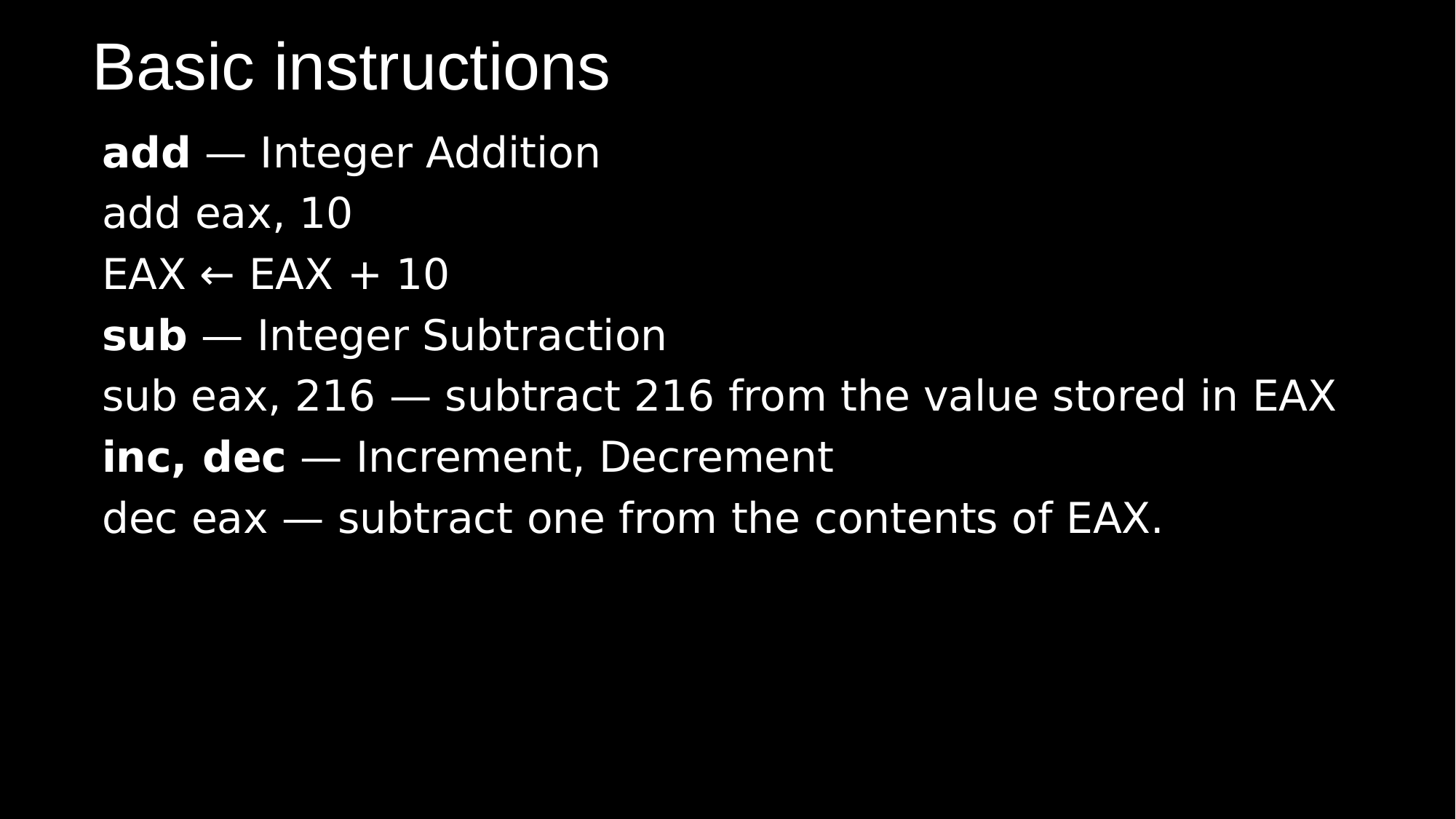

# Basic instructions
add — Integer Addition
add eax, 10
EAX ← EAX + 10
sub — Integer Subtraction
sub eax, 216 — subtract 216 from the value stored in EAX
inc, dec — Increment, Decrement
dec eax — subtract one from the contents of EAX.